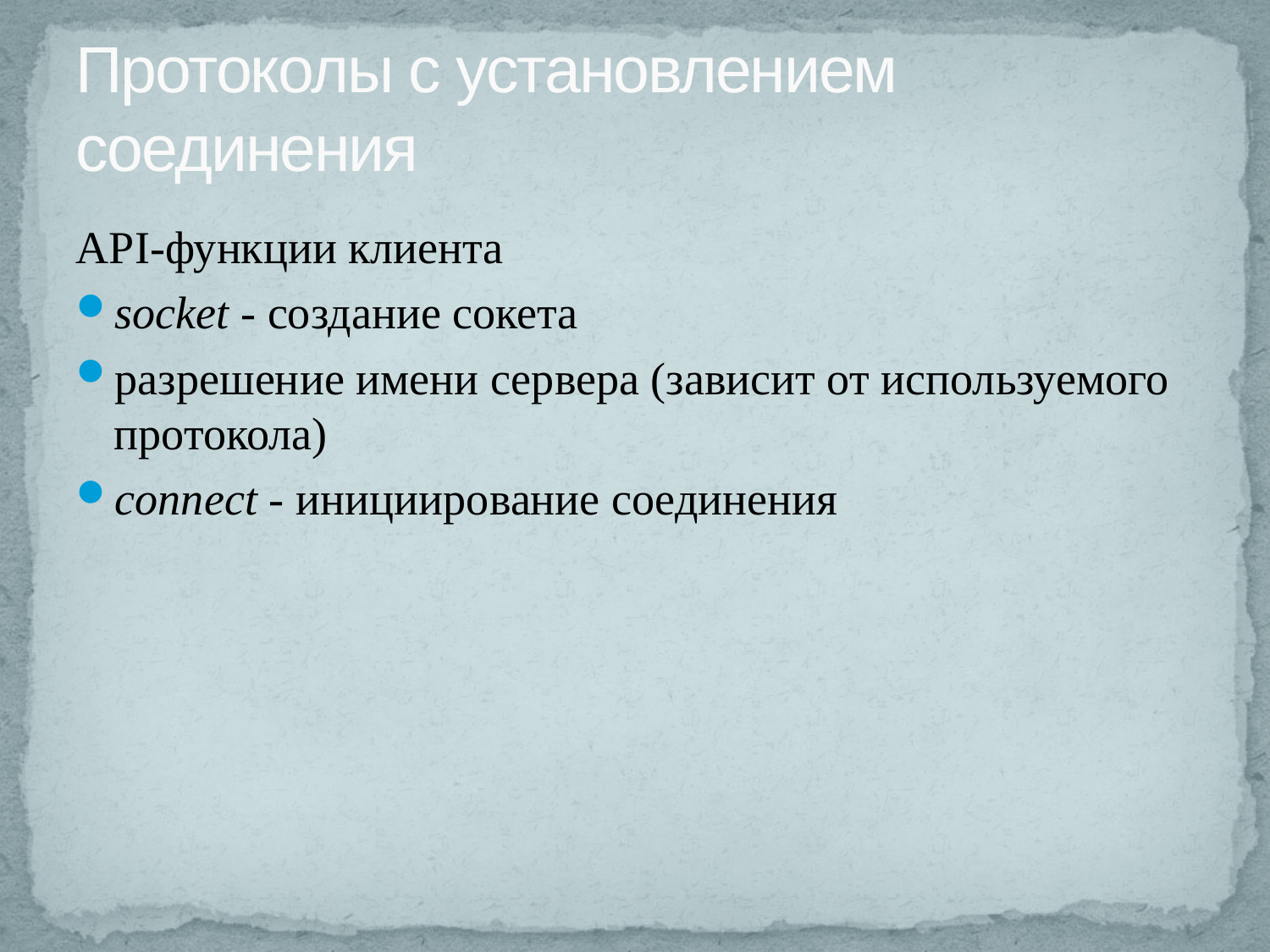

# Протоколы с установлением соединения
API-функции клиента
socket - создание сокета
разрешение имени сервера (зависит от используемого протокола)
connect - инициирование соединения